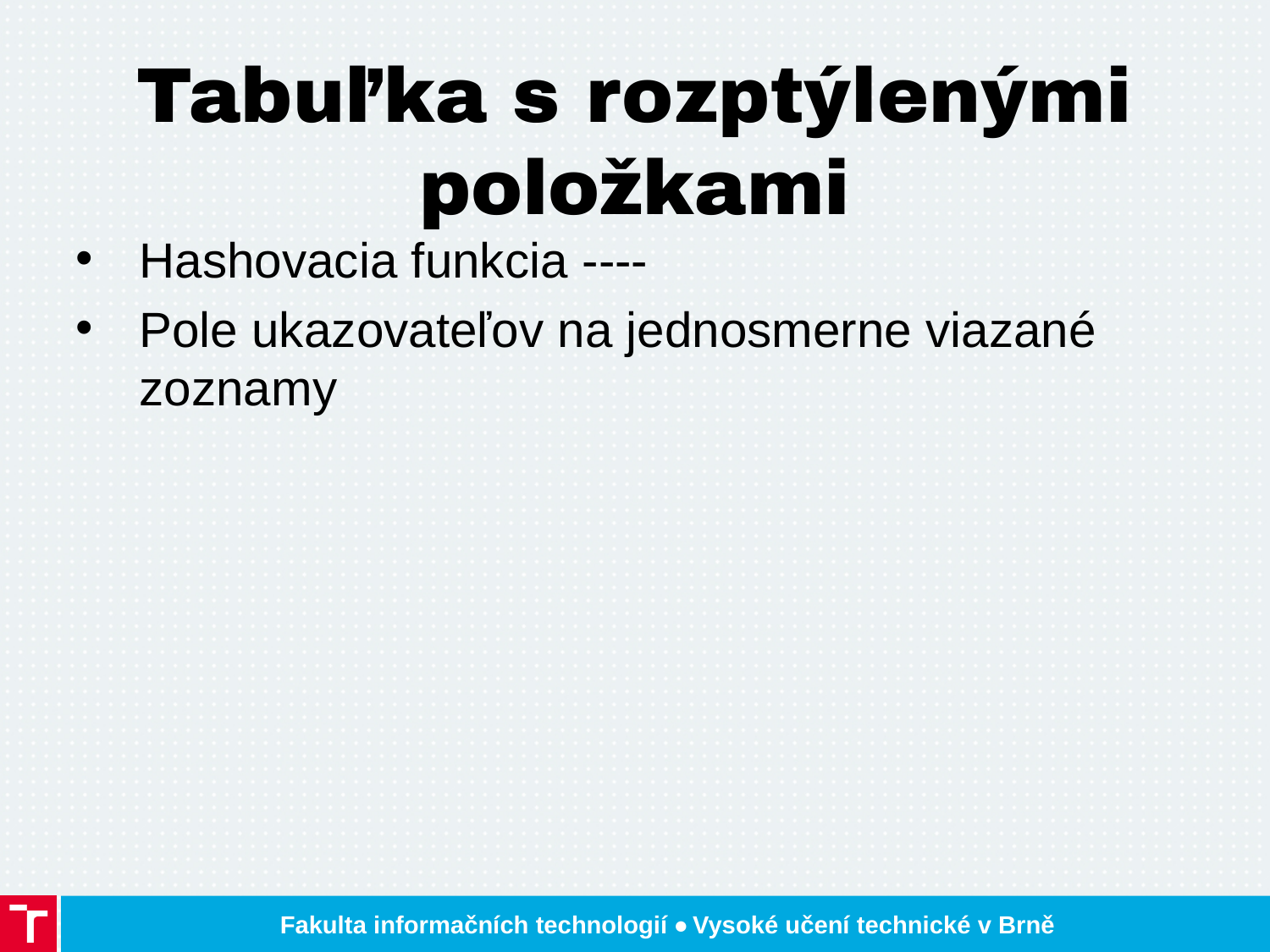

# Tabuľka s rozptýlenými položkami
Hashovacia funkcia ----
Pole ukazovateľov na jednosmerne viazané zoznamy